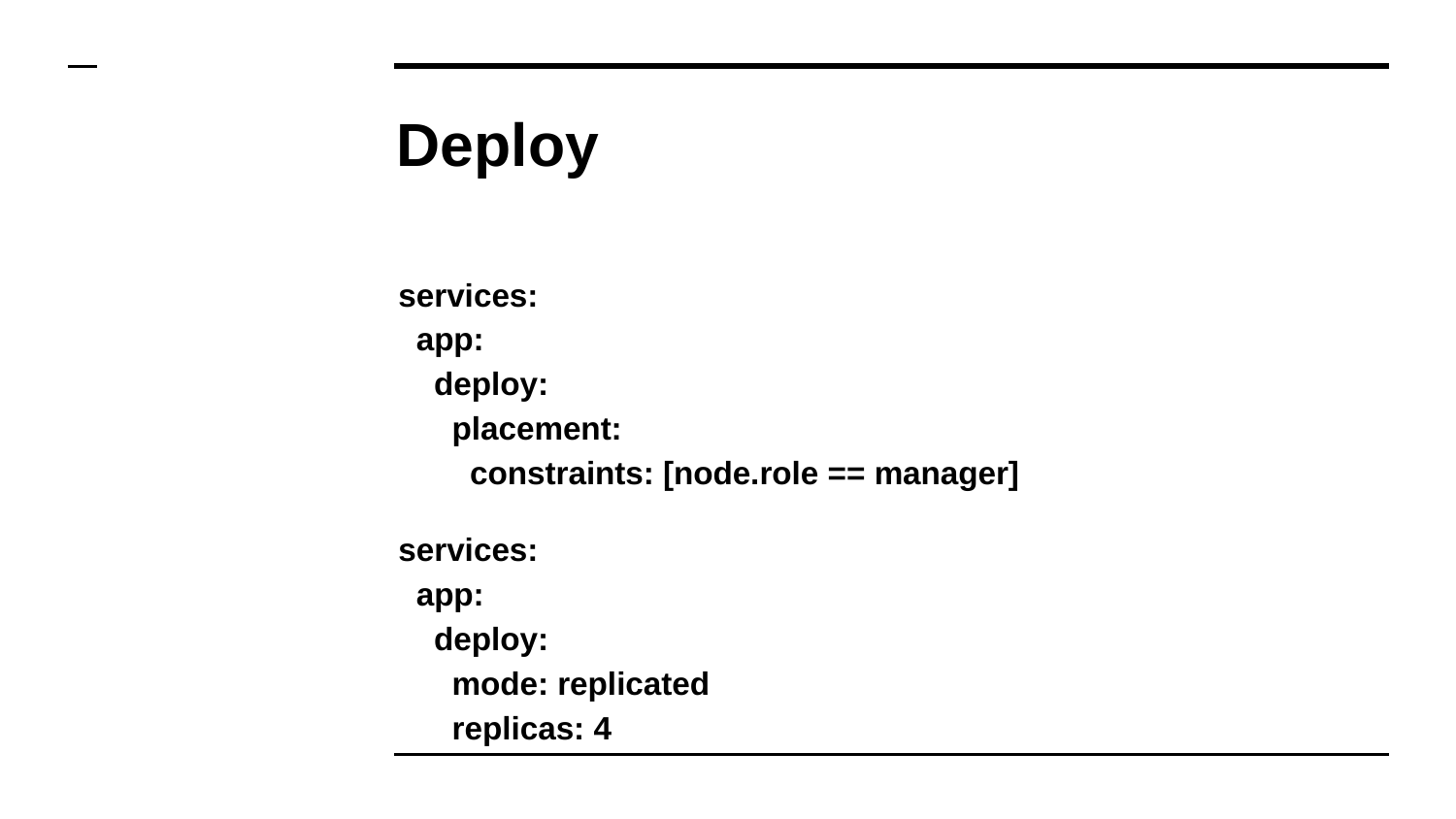

# Deploy
services:
  app:
    deploy:
      placement:
        constraints: [node.role == manager]
services:
  app:
    deploy:
      mode: replicated
      replicas: 4